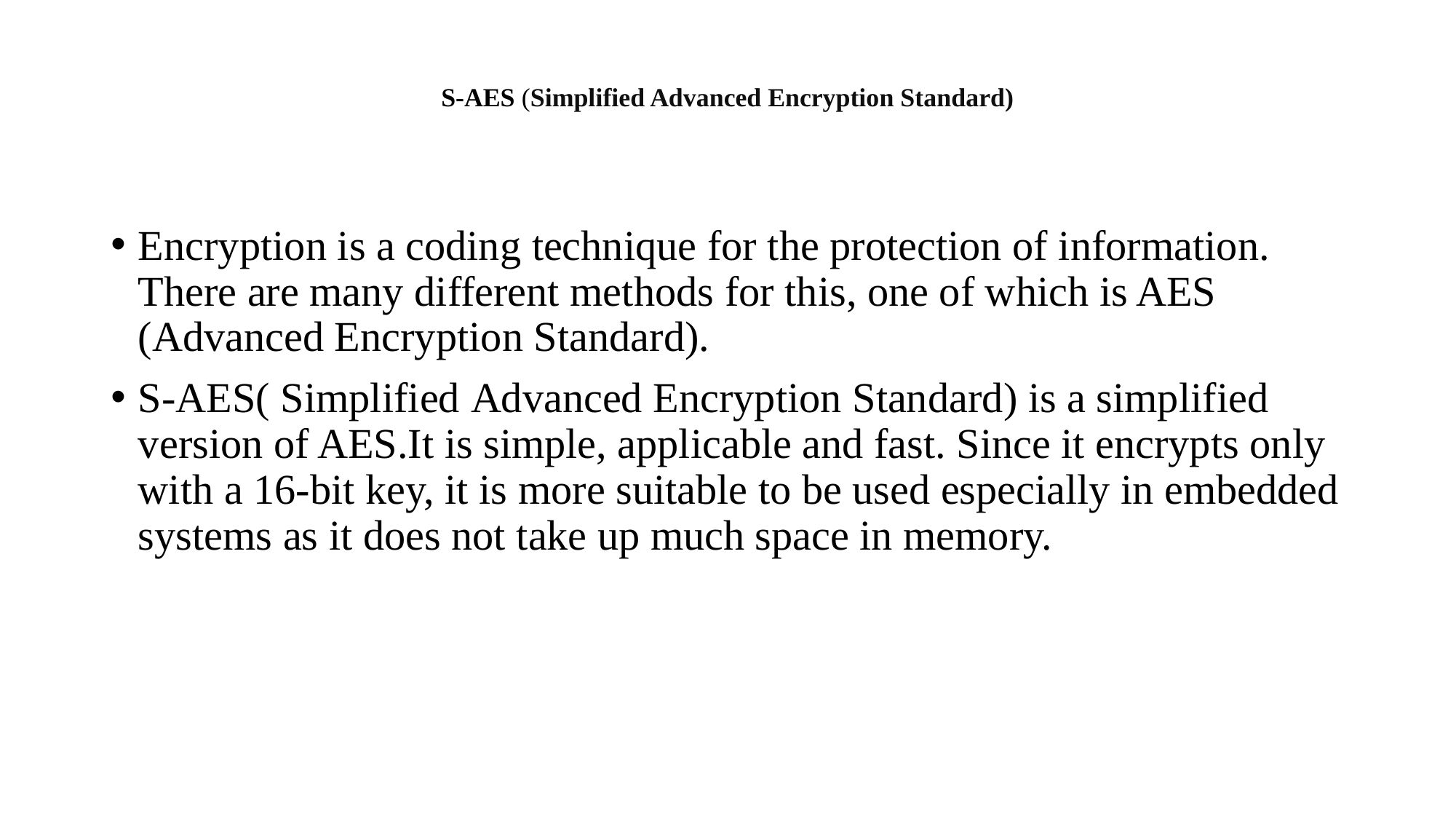

# S-AES (Simplified Advanced Encryption Standard)
Encryption is a coding technique for the protection of information. There are many different methods for this, one of which is AES (Advanced Encryption Standard).
S-AES( Simplified Advanced Encryption Standard) is a simplified version of AES.It is simple, applicable and fast. Since it encrypts only with a 16-bit key, it is more suitable to be used especially in embedded systems as it does not take up much space in memory.